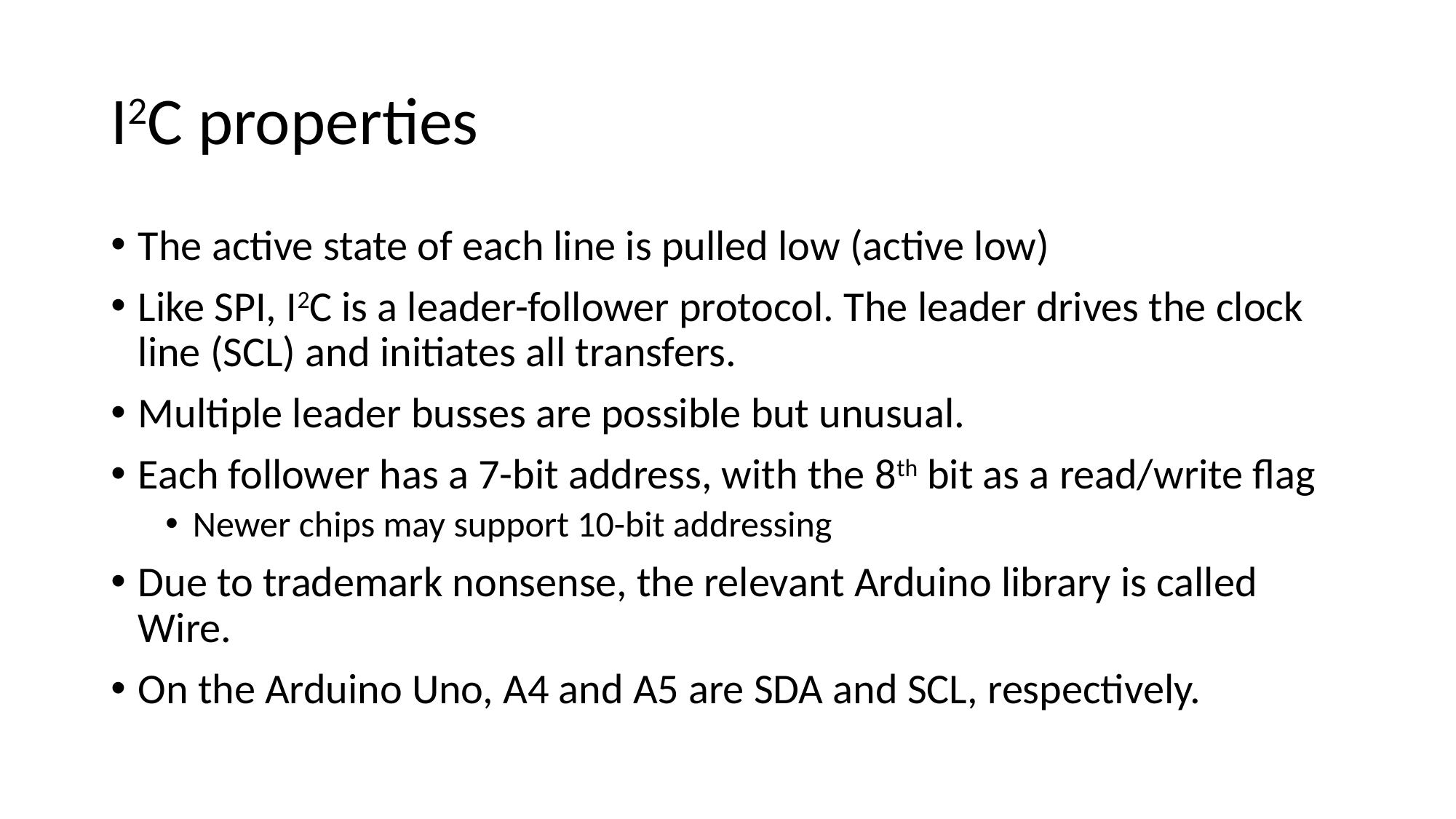

# I2C properties
The active state of each line is pulled low (active low)
Like SPI, I2C is a leader-follower protocol. The leader drives the clock line (SCL) and initiates all transfers.
Multiple leader busses are possible but unusual.
Each follower has a 7-bit address, with the 8th bit as a read/write flag
Newer chips may support 10-bit addressing
Due to trademark nonsense, the relevant Arduino library is called Wire.
On the Arduino Uno, A4 and A5 are SDA and SCL, respectively.